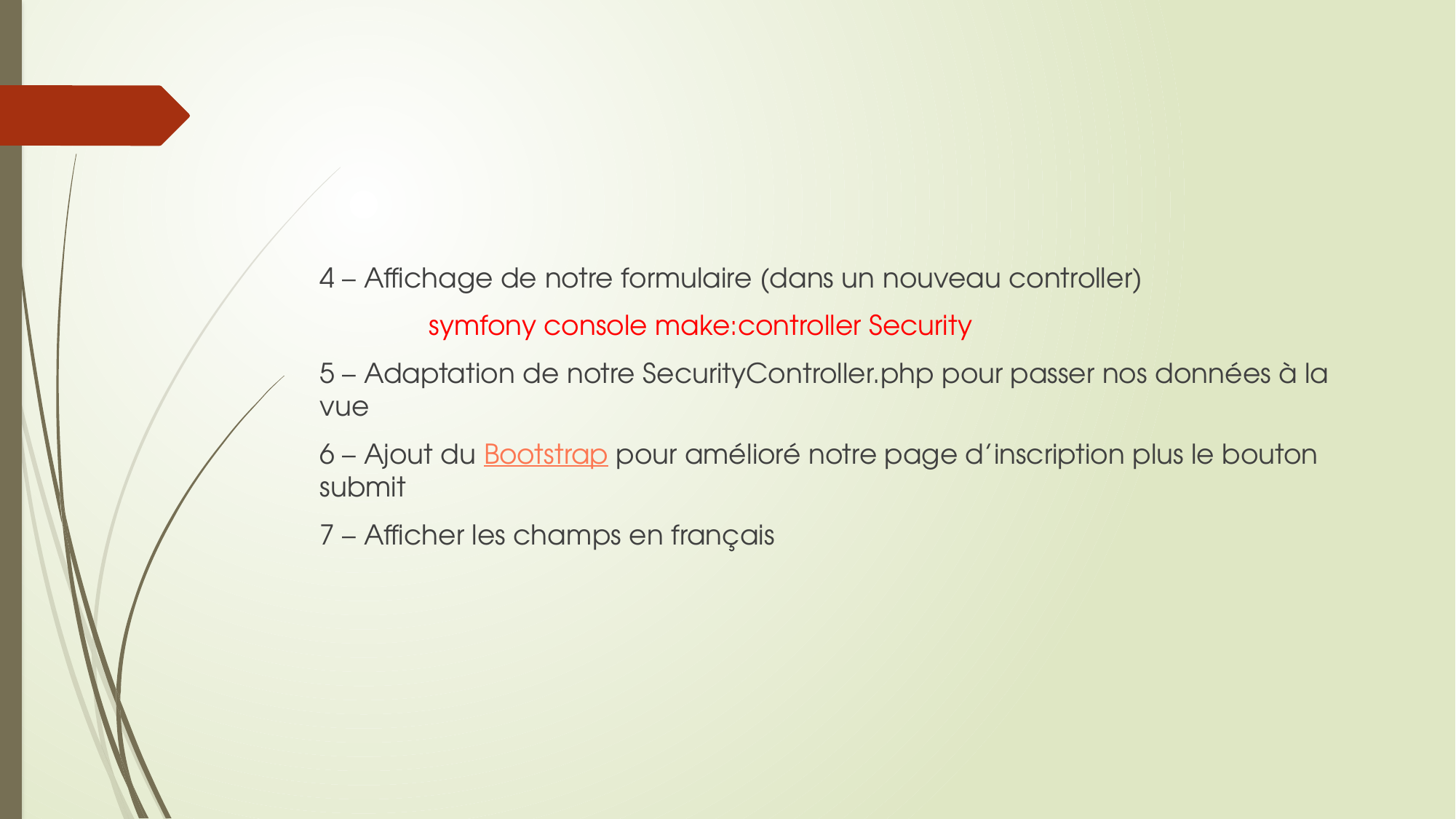

#
4 – Affichage de notre formulaire (dans un nouveau controller)
	symfony console make:controller Security
5 – Adaptation de notre SecurityController.php pour passer nos données à la vue
6 – Ajout du Bootstrap pour amélioré notre page d’inscription plus le bouton submit
7 – Afficher les champs en français